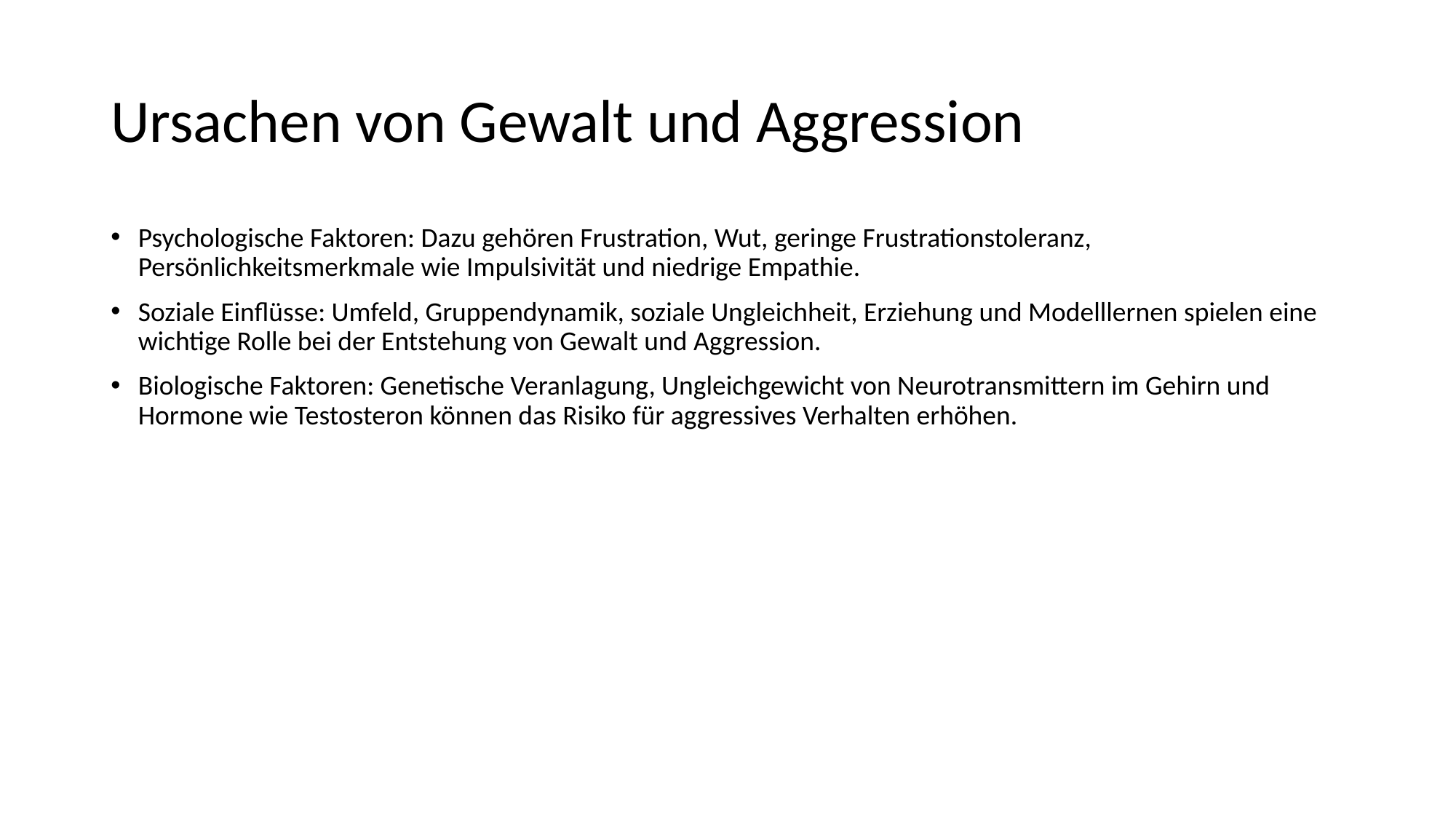

# Ursachen von Gewalt und Aggression
Psychologische Faktoren: Dazu gehören Frustration, Wut, geringe Frustrationstoleranz, Persönlichkeitsmerkmale wie Impulsivität und niedrige Empathie.
Soziale Einflüsse: Umfeld, Gruppendynamik, soziale Ungleichheit, Erziehung und Modelllernen spielen eine wichtige Rolle bei der Entstehung von Gewalt und Aggression.
Biologische Faktoren: Genetische Veranlagung, Ungleichgewicht von Neurotransmittern im Gehirn und Hormone wie Testosteron können das Risiko für aggressives Verhalten erhöhen.